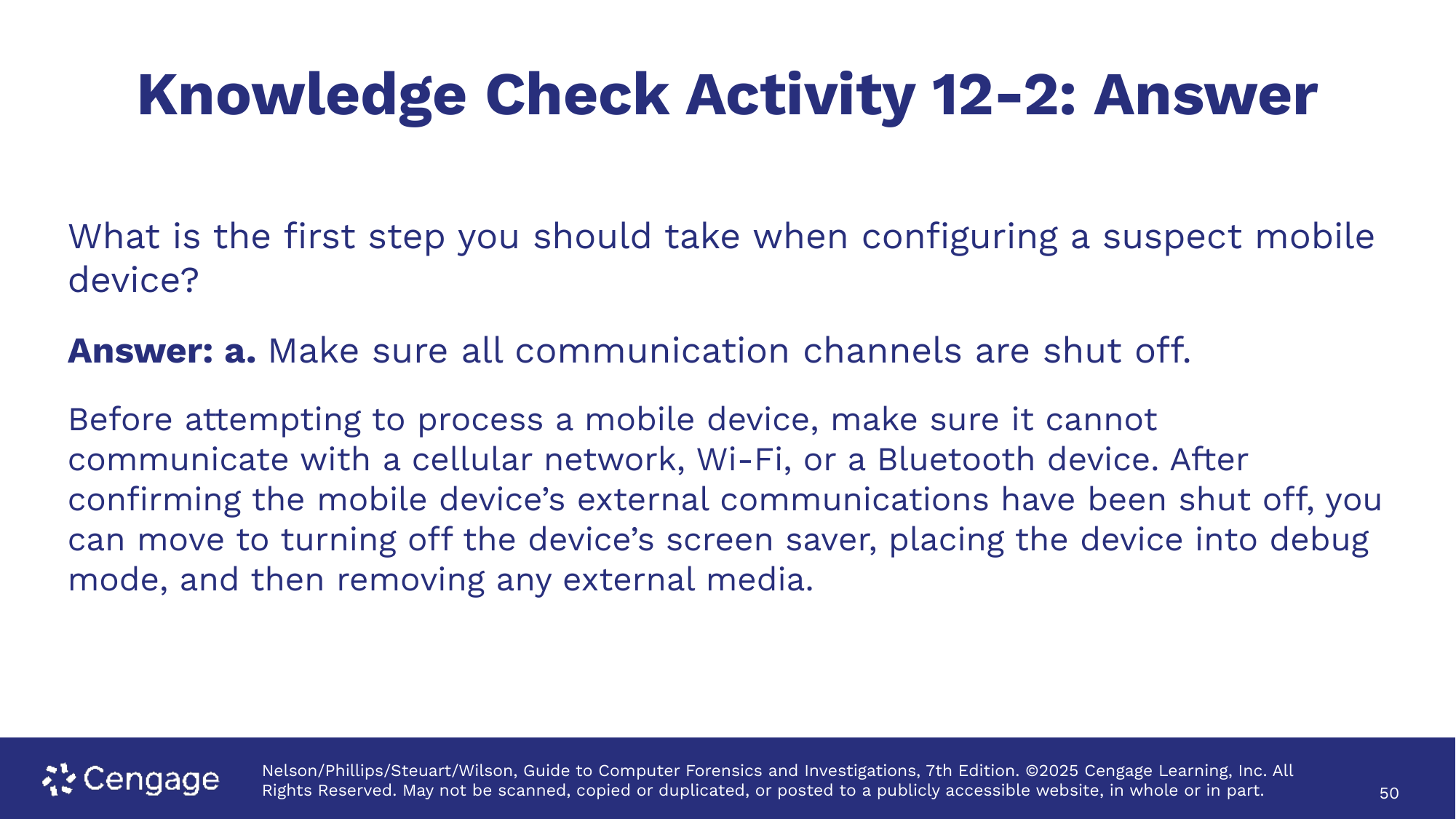

# Knowledge Check Activity 12-2: Answer
What is the first step you should take when configuring a suspect mobile device?
Answer: a. Make sure all communication channels are shut off.
Before attempting to process a mobile device, make sure it cannot communicate with a cellular network, Wi-Fi, or a Bluetooth device. After confirming the mobile device’s external communications have been shut off, you can move to turning off the device’s screen saver, placing the device into debug mode, and then removing any external media.